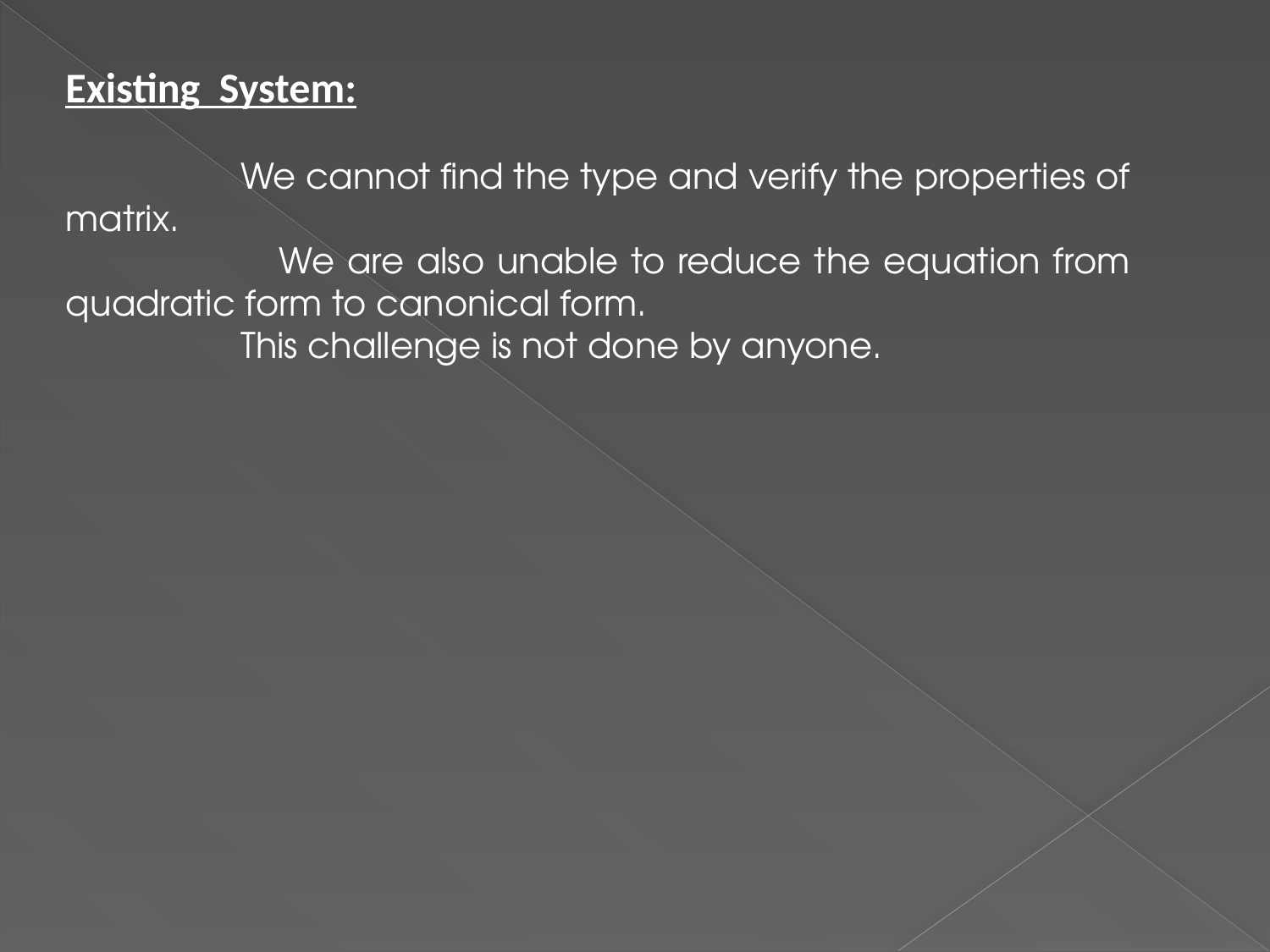

Existing  System:

                     We cannot find the type and verify the properties of matrix.
                 We are also unable to reduce the equation from quadratic form to canonical form.
                  This challenge is not done by anyone.